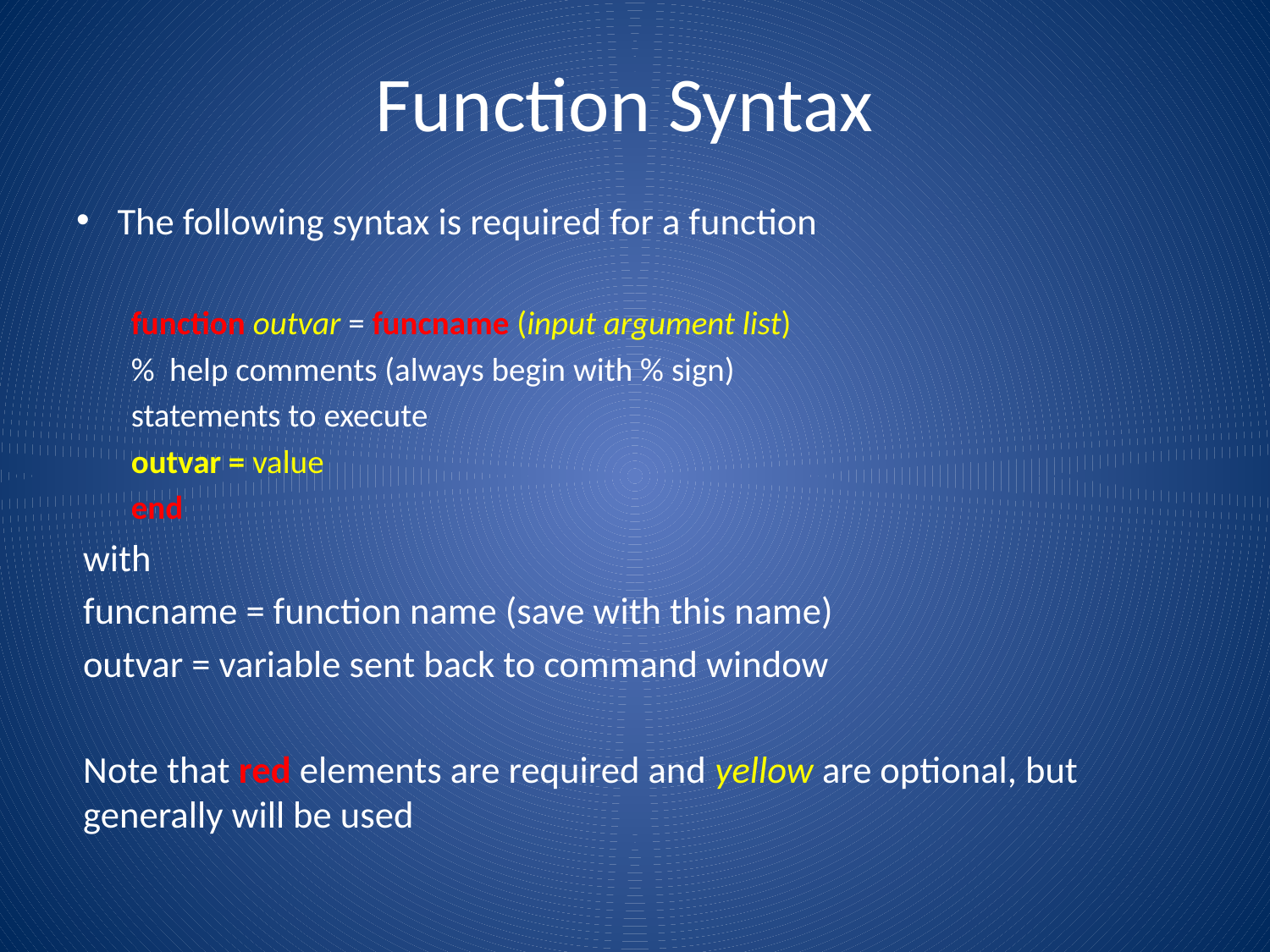

# Function Syntax
The following syntax is required for a function

function outvar = funcname (input argument list)
%  help comments (always begin with % sign)
	statements to execute
outvar = value
end
with
	funcname = function name (save with this name)
	outvar = variable sent back to command window

Note that red elements are required and yellow are optional, but generally will be used